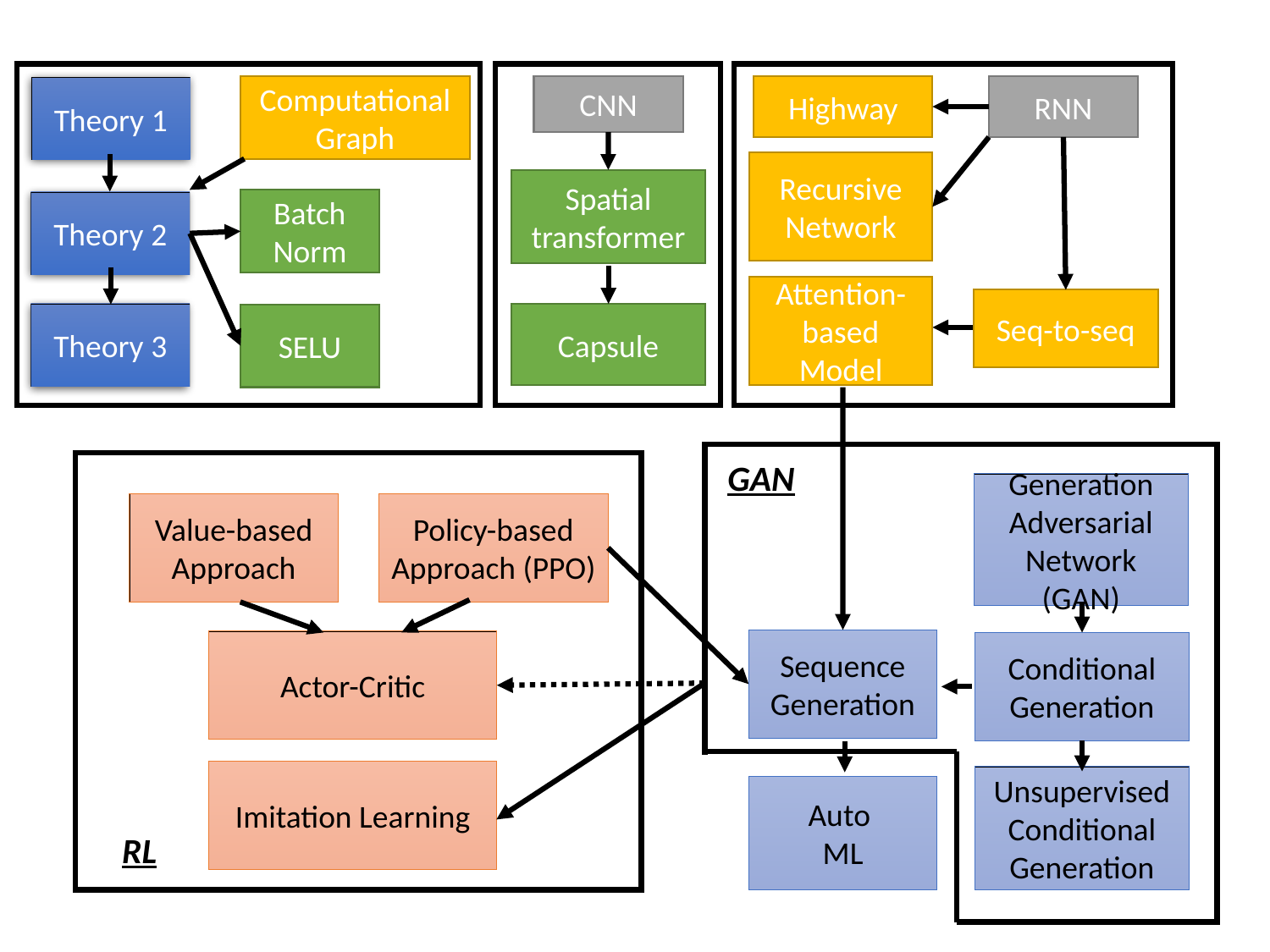

Computational Graph
CNN
Highway
RNN
Theory 1
Recursive Network
Spatial transformer
Batch Norm
Theory 2
Attention-based Model
Seq-to-seq
Theory 3
Capsule
SELU

GAN

Generation Adversarial Network (GAN)
Value-based Approach
Policy-based Approach (PPO)
Sequence Generation
Actor-Critic
Conditional Generation

Imitation Learning
Unsupervised Conditional Generation
Auto
ML
RL